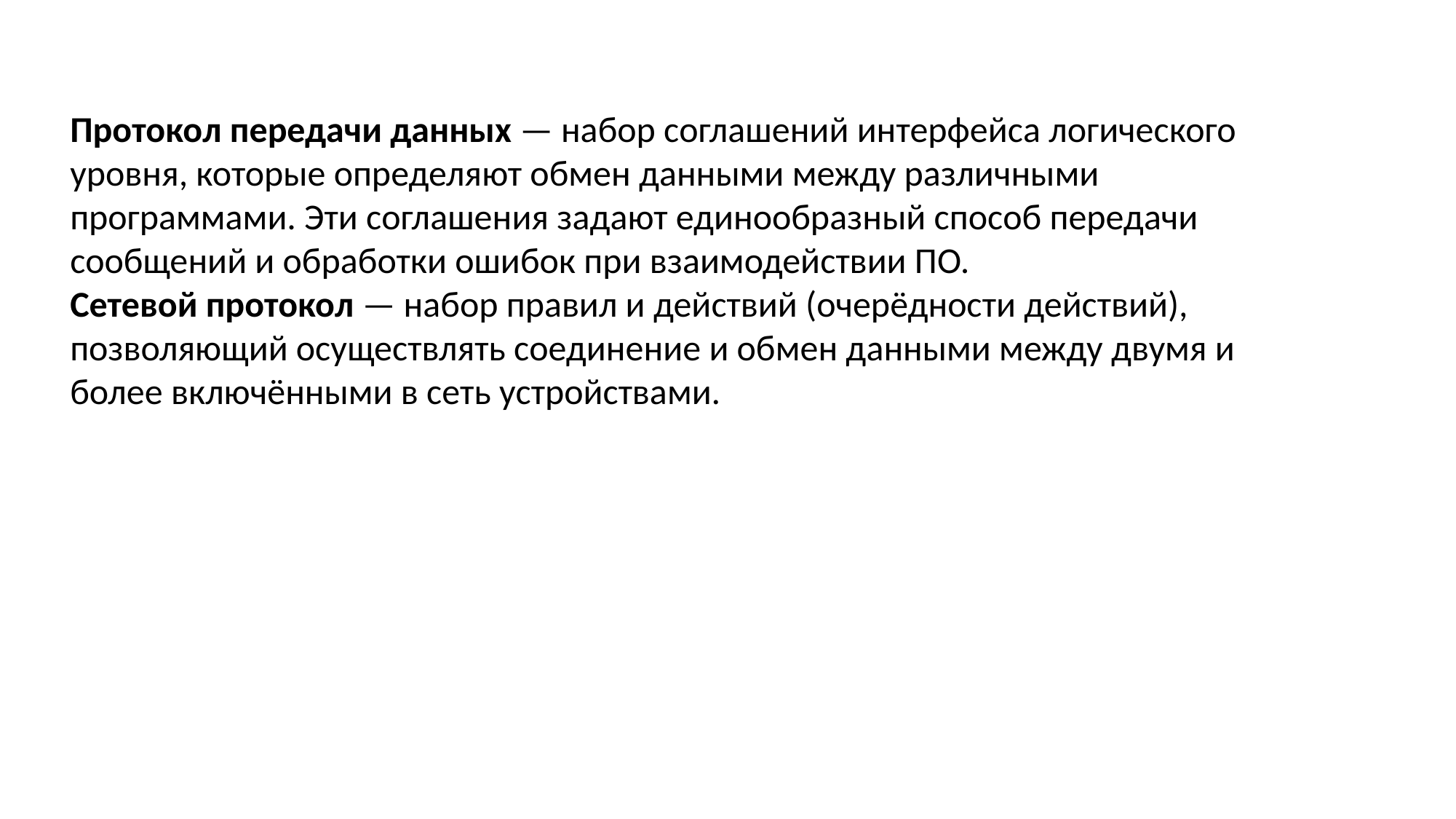

Протокол передачи данных — набор соглашений интерфейса логического уровня, которые определяют обмен данными между различными программами. Эти соглашения задают единообразный способ передачи сообщений и обработки ошибок при взаимодействии ПО.
Сетевой протокол — набор правил и действий (очерёдности действий), позволяющий осуществлять соединение и обмен данными между двумя и более включёнными в сеть устройствами.